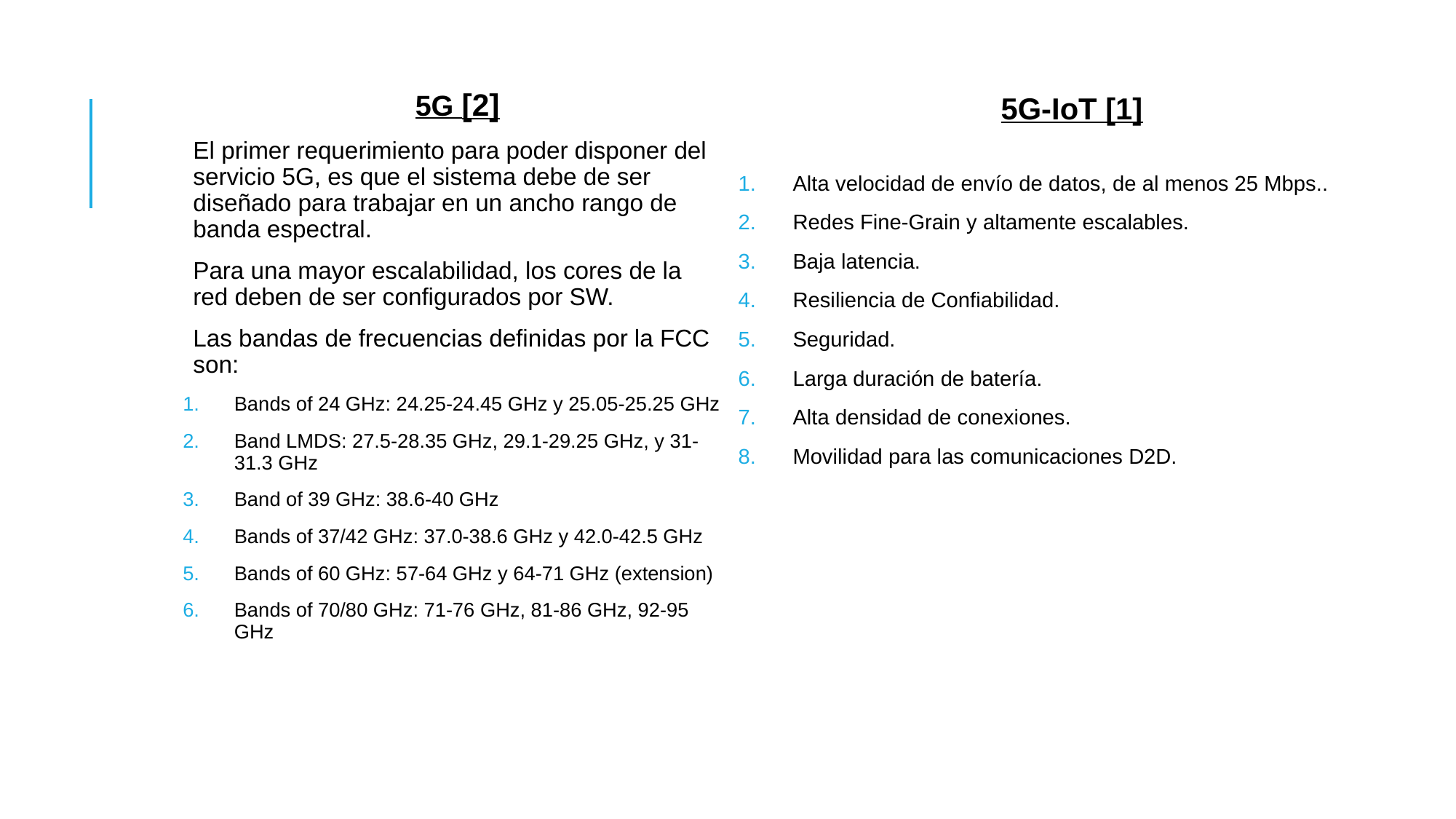

5G [2]
El primer requerimiento para poder disponer del servicio 5G, es que el sistema debe de ser diseñado para trabajar en un ancho rango de banda espectral.
Para una mayor escalabilidad, los cores de la red deben de ser configurados por SW.
Las bandas de frecuencias definidas por la FCC son:
Bands of 24 GHz: 24.25-24.45 GHz y 25.05-25.25 GHz
Band LMDS: 27.5-28.35 GHz, 29.1-29.25 GHz, y 31-31.3 GHz
Band of 39 GHz: 38.6-40 GHz
Bands of 37/42 GHz: 37.0-38.6 GHz y 42.0-42.5 GHz
Bands of 60 GHz: 57-64 GHz y 64-71 GHz (extension)
Bands of 70/80 GHz: 71-76 GHz, 81-86 GHz, 92-95 GHz

5G-IoT [1]

Alta velocidad de envío de datos, de al menos 25 Mbps..
Redes Fine-Grain y altamente escalables.
Baja latencia.
Resiliencia de Confiabilidad.
Seguridad.
Larga duración de batería.
Alta densidad de conexiones.
Movilidad para las comunicaciones D2D.